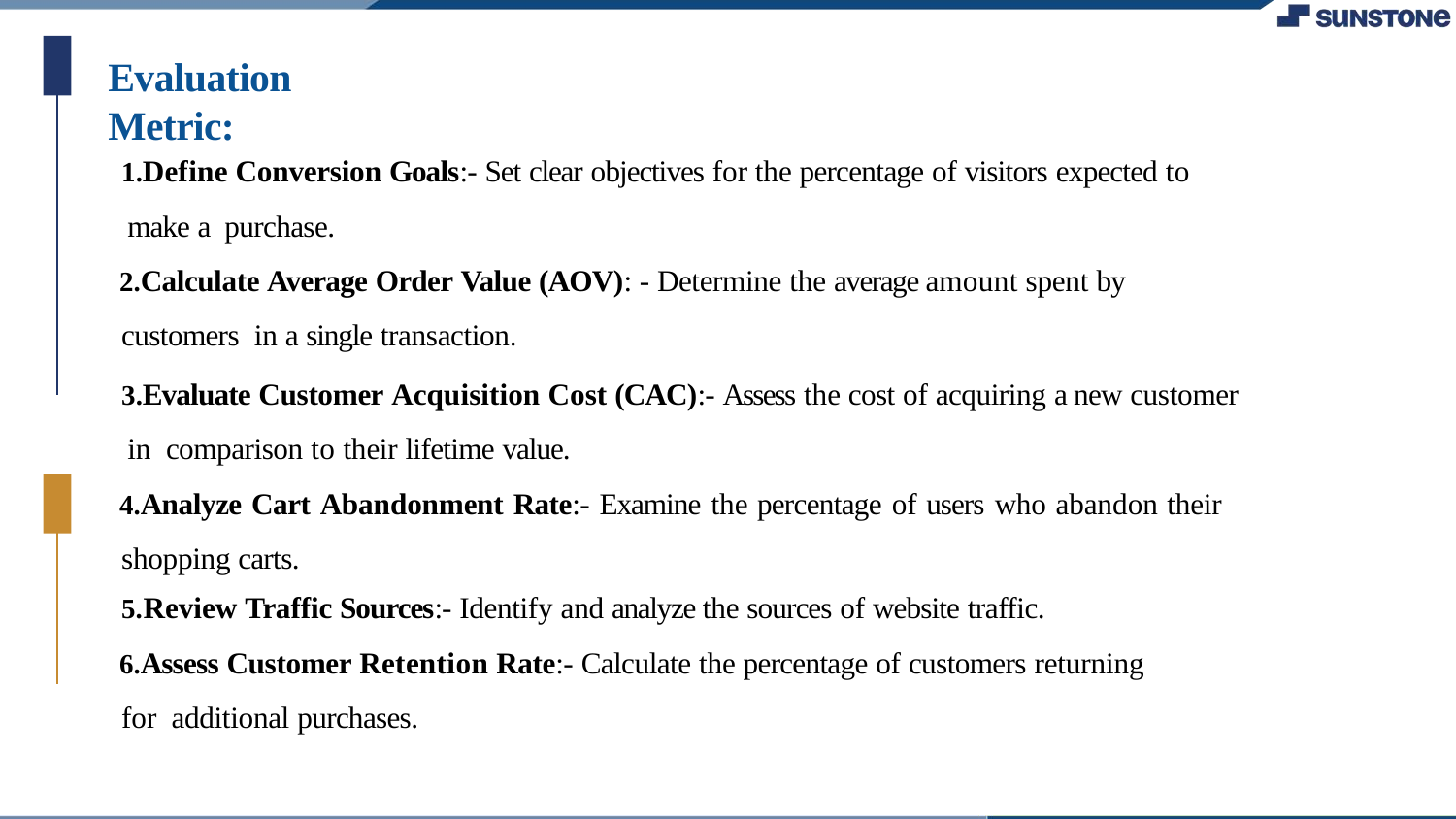

# Evaluation Metric:
Define Conversion Goals:- Set clear objectives for the percentage of visitors expected to make a  purchase.
Calculate Average Order Value (AOV): - Determine the average amount spent by customers  in a single transaction.
Evaluate Customer Acquisition Cost (CAC):- Assess the cost of acquiring a new customer in  comparison to their lifetime value.
Analyze Cart Abandonment Rate:- Examine the percentage of users who abandon their  shopping carts.
Review Traffic Sources:- Identify and analyze the sources of website traffic.
Assess Customer Retention Rate:- Calculate the percentage of customers returning for  additional purchases.